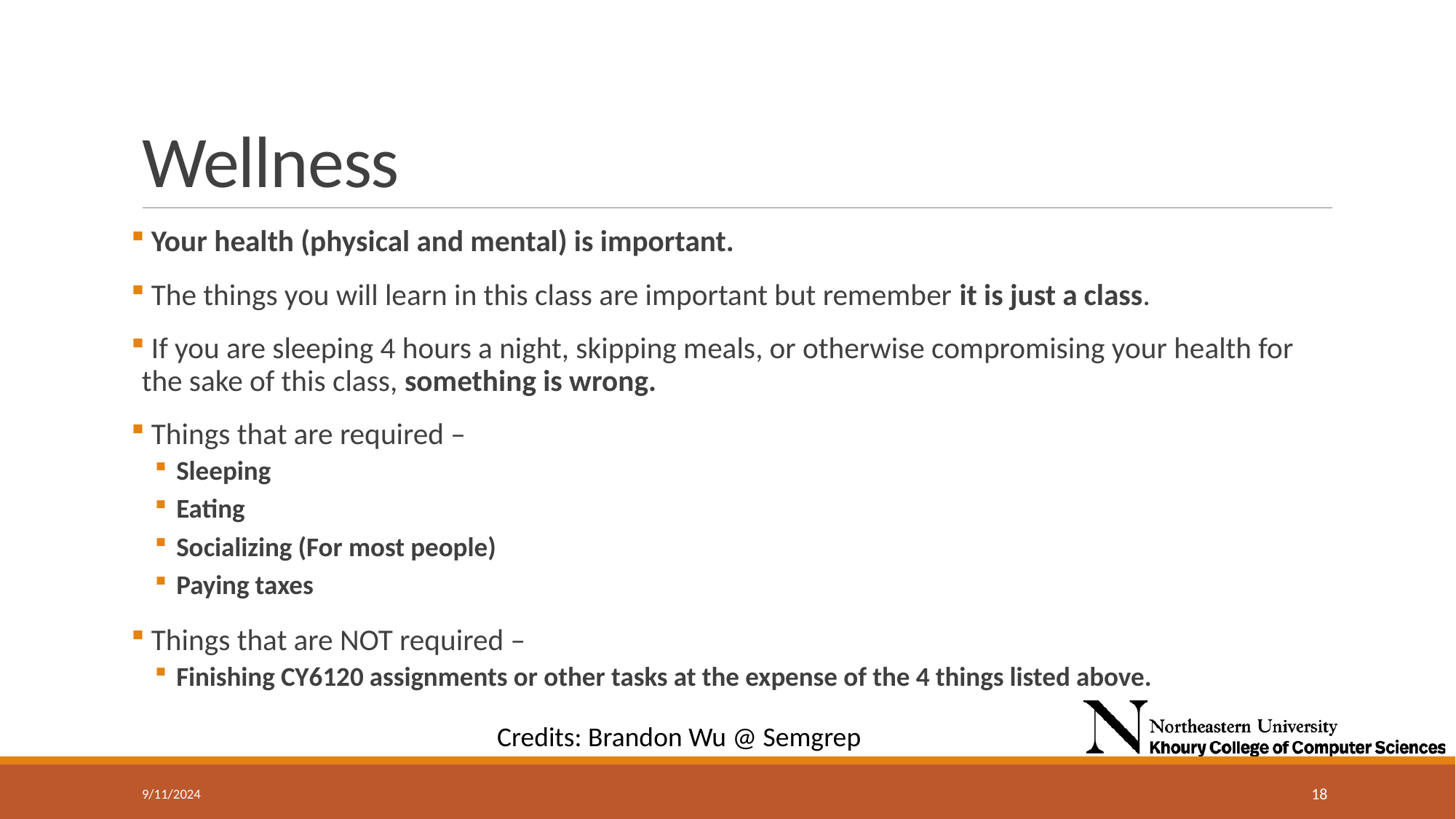

# Wellness
 Your health (physical and mental) is important.
 The things you will learn in this class are important but remember it is just a class.
 If you are sleeping 4 hours a night, skipping meals, or otherwise compromising your health for the sake of this class, something is wrong.
 Things that are required –
Sleeping
Eating
Socializing (For most people)
Paying taxes
 Things that are NOT required –
Finishing CY6120 assignments or other tasks at the expense of the 4 things listed above.
Credits: Brandon Wu @ Semgrep
9/11/2024
18